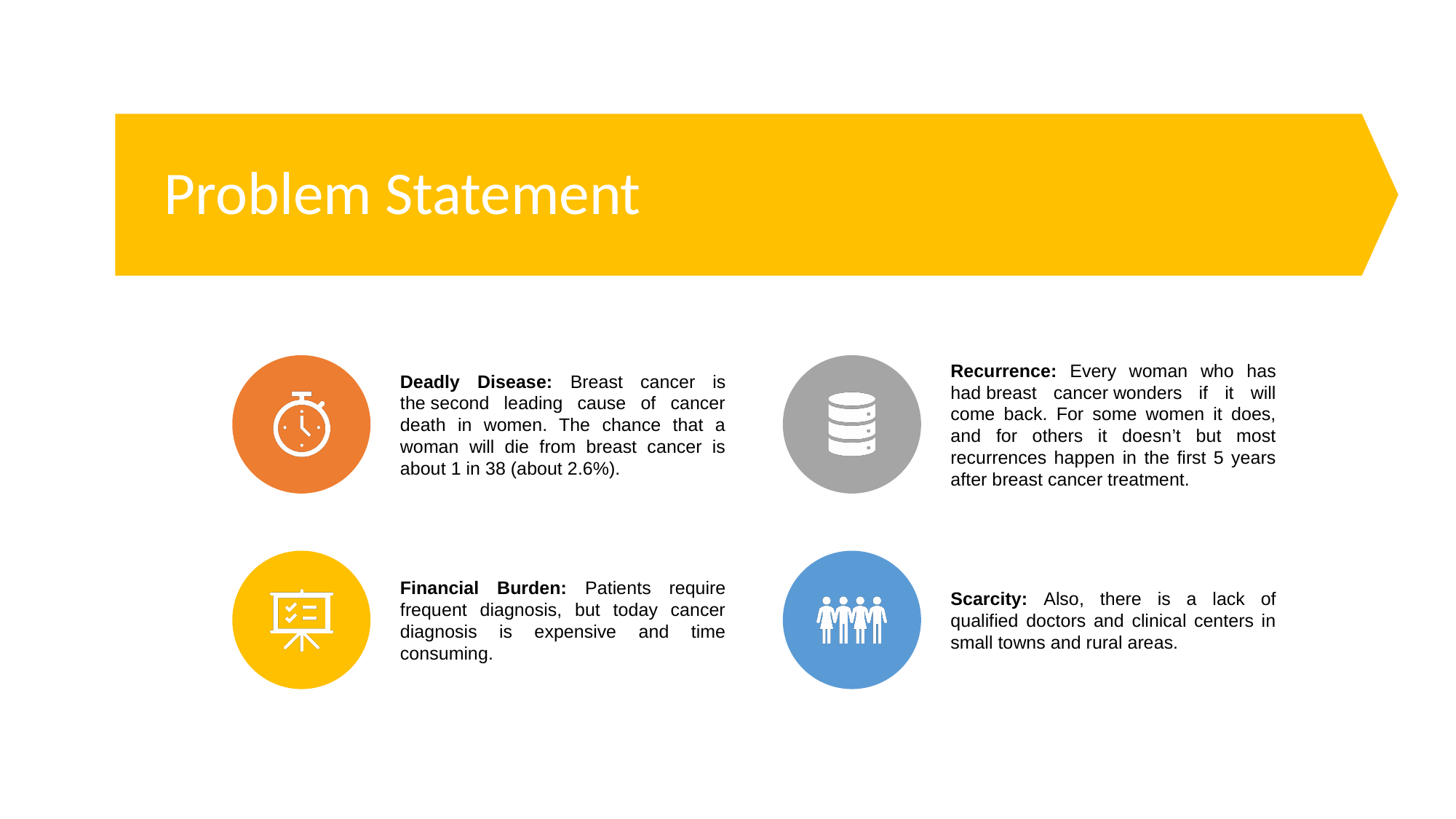

Problem Statement
Deadly Disease: Breast cancer is the second leading cause of cancer death in women. The chance that a woman will die from breast cancer is about 1 in 38 (about 2.6%).
Recurrence: Every woman who has had breast cancer wonders if it will come back. For some women it does, and for others it doesn’t but most recurrences happen in the first 5 years after breast cancer treatment.
Financial Burden: Patients require frequent diagnosis, but today cancer diagnosis is expensive and time consuming.
Scarcity: Also, there is a lack of qualified doctors and clinical centers in small towns and rural areas.